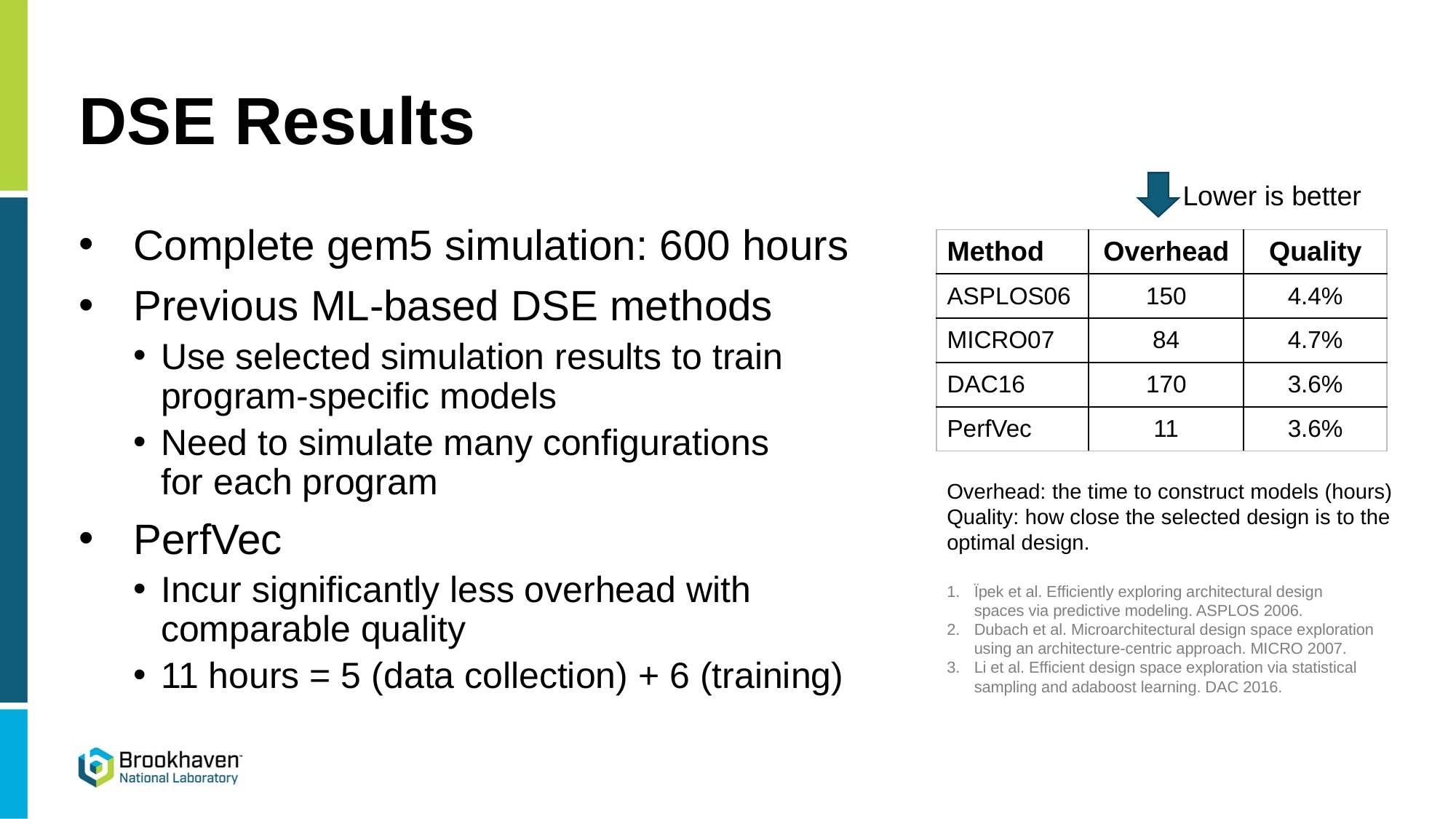

# DSE Results

Lower is better
Complete gem5 simulation: 600 hours
Previous ML-based DSE methods
Use selected simulation results to train
program-specific models
Need to simulate many configurations
for each program
PerfVec
Incur significantly less overhead with
comparable quality
11 hours = 5 (data collection) + 6 (training)
| Method | Overhead | Quality |
| --- | --- | --- |
| ASPLOS06 | 150 | 4.4% |
| MICRO07 | 84 | 4.7% |
| DAC16 | 170 | 3.6% |
| PerfVec | 11 | 3.6% |
Overhead: the time to construct models (hours)
Quality: how close the selected design is to the optimal design.
Ïpek et al. Efficiently exploring architectural design spaces via predictive modeling. ASPLOS 2006.
Dubach et al. Microarchitectural design space exploration using an architecture-centric approach. MICRO 2007.
Li et al. Efficient design space exploration via statistical sampling and adaboost learning. DAC 2016.